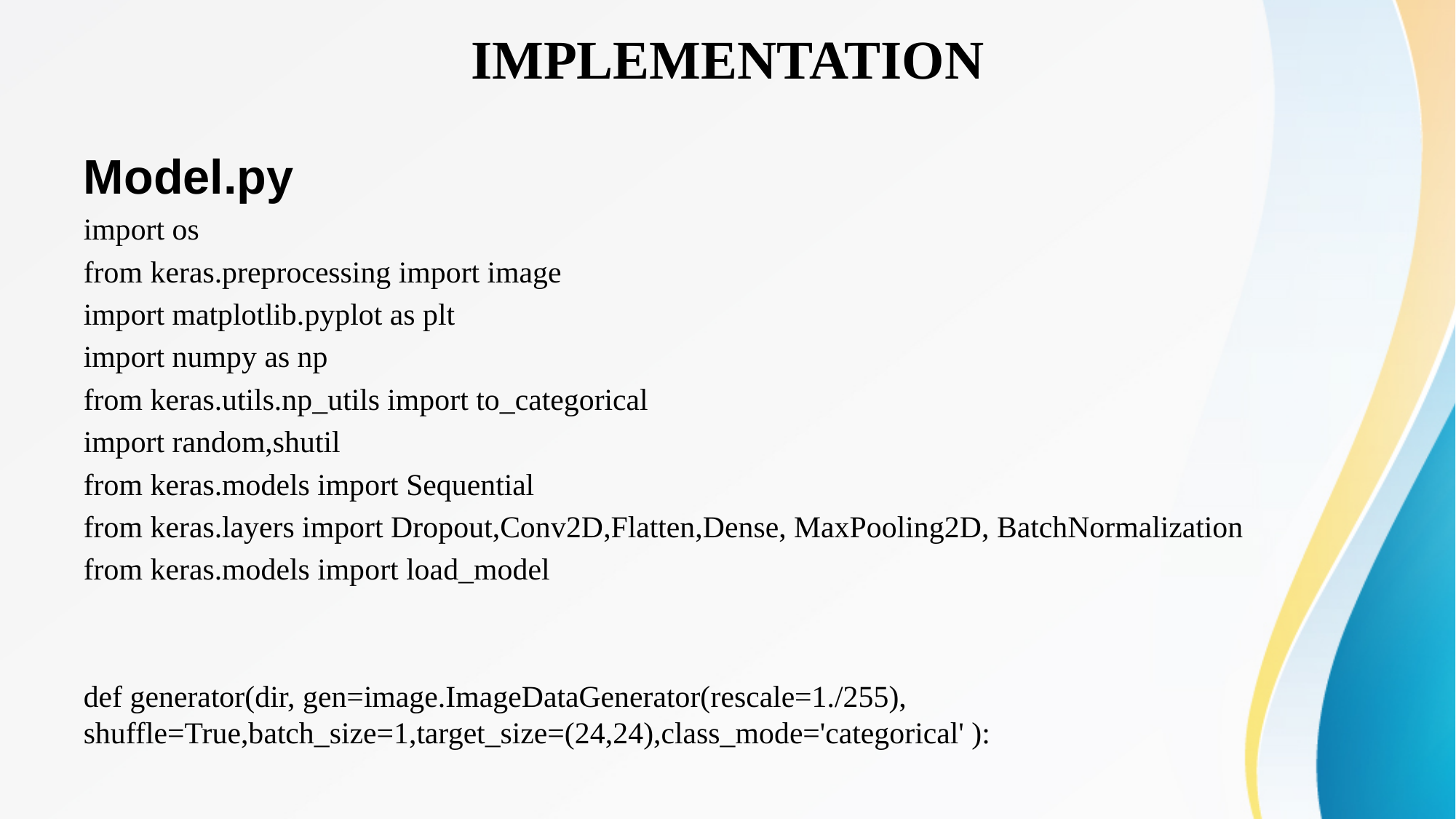

# IMPLEMENTATION
Model.py
import os
from keras.preprocessing import image
import matplotlib.pyplot as plt
import numpy as np
from keras.utils.np_utils import to_categorical
import random,shutil
from keras.models import Sequential
from keras.layers import Dropout,Conv2D,Flatten,Dense, MaxPooling2D, BatchNormalization
from keras.models import load_model

def generator(dir, gen=image.ImageDataGenerator(rescale=1./255), shuffle=True,batch_size=1,target_size=(24,24),class_mode='categorical' ):